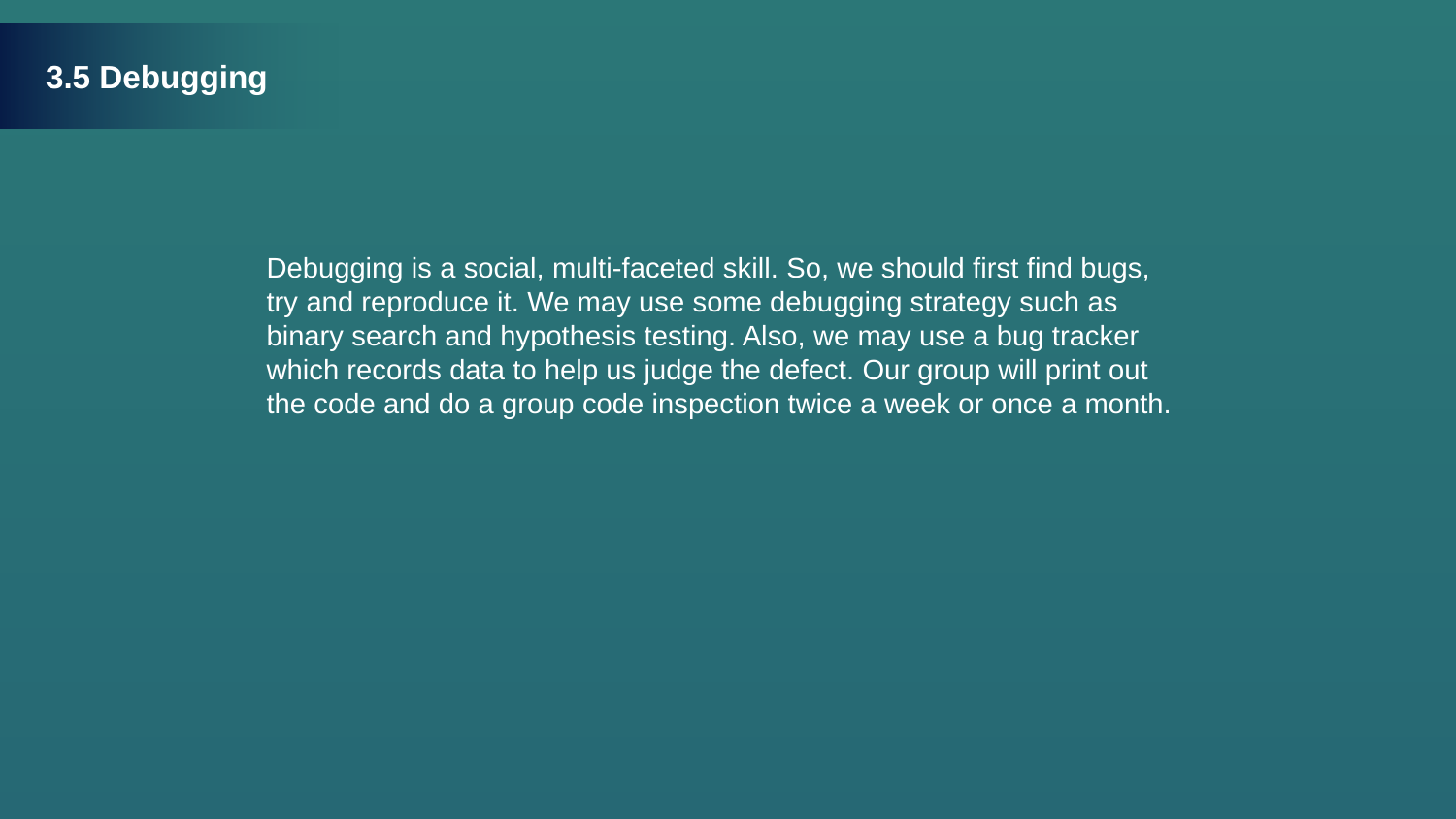

3.5 Debugging

Debugging is a social, multi-faceted skill. So, we should first find bugs, try and reproduce it. We may use some debugging strategy such as binary search and hypothesis testing. Also, we may use a bug tracker which records data to help us judge the defect. Our group will print out the code and do a group code inspection twice a week or once a month.